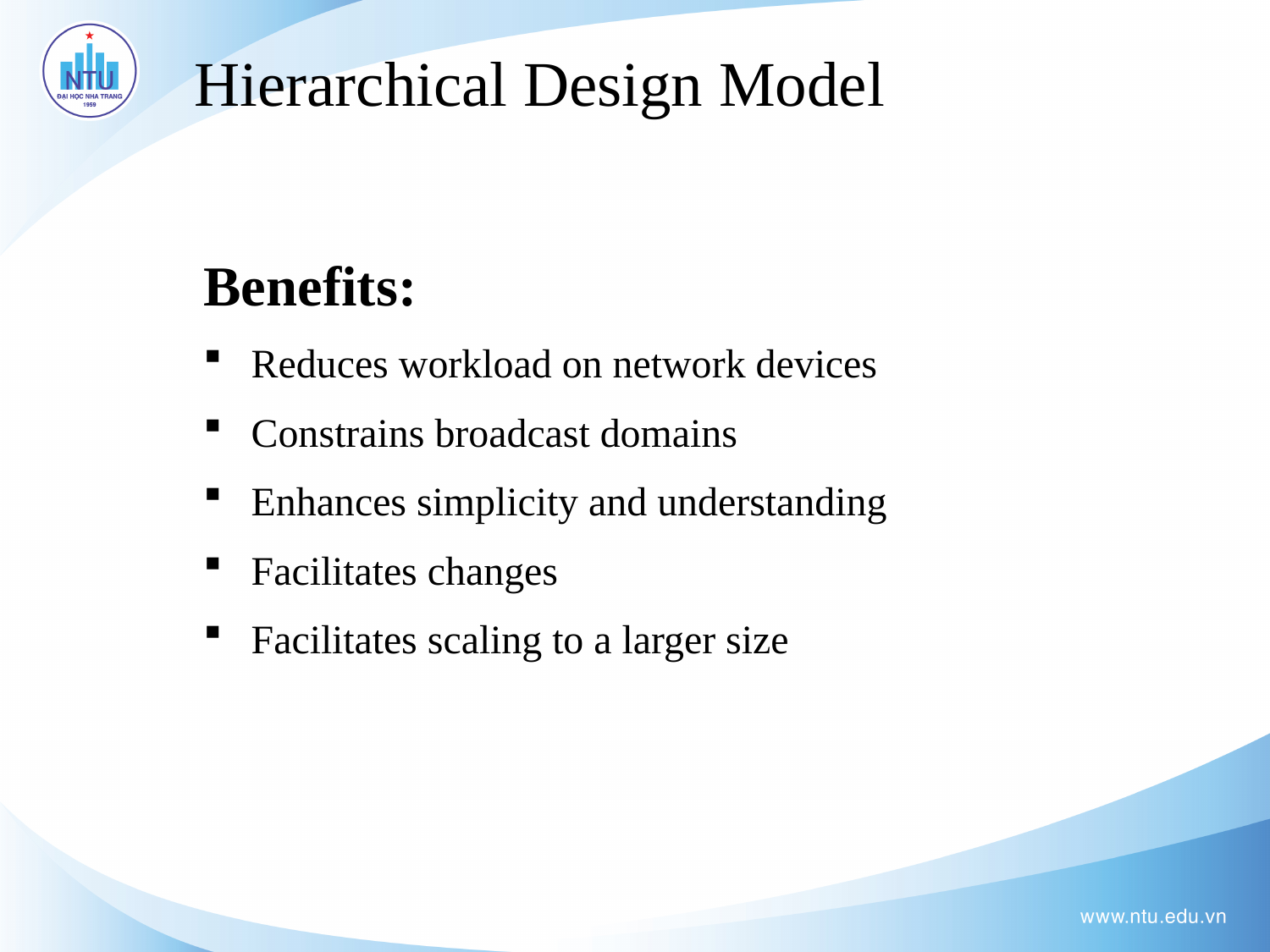

# Hierarchical Design Model
Benefits:
Reduces workload on network devices
Constrains broadcast domains
Enhances simplicity and understanding
Facilitates changes
Facilitates scaling to a larger size